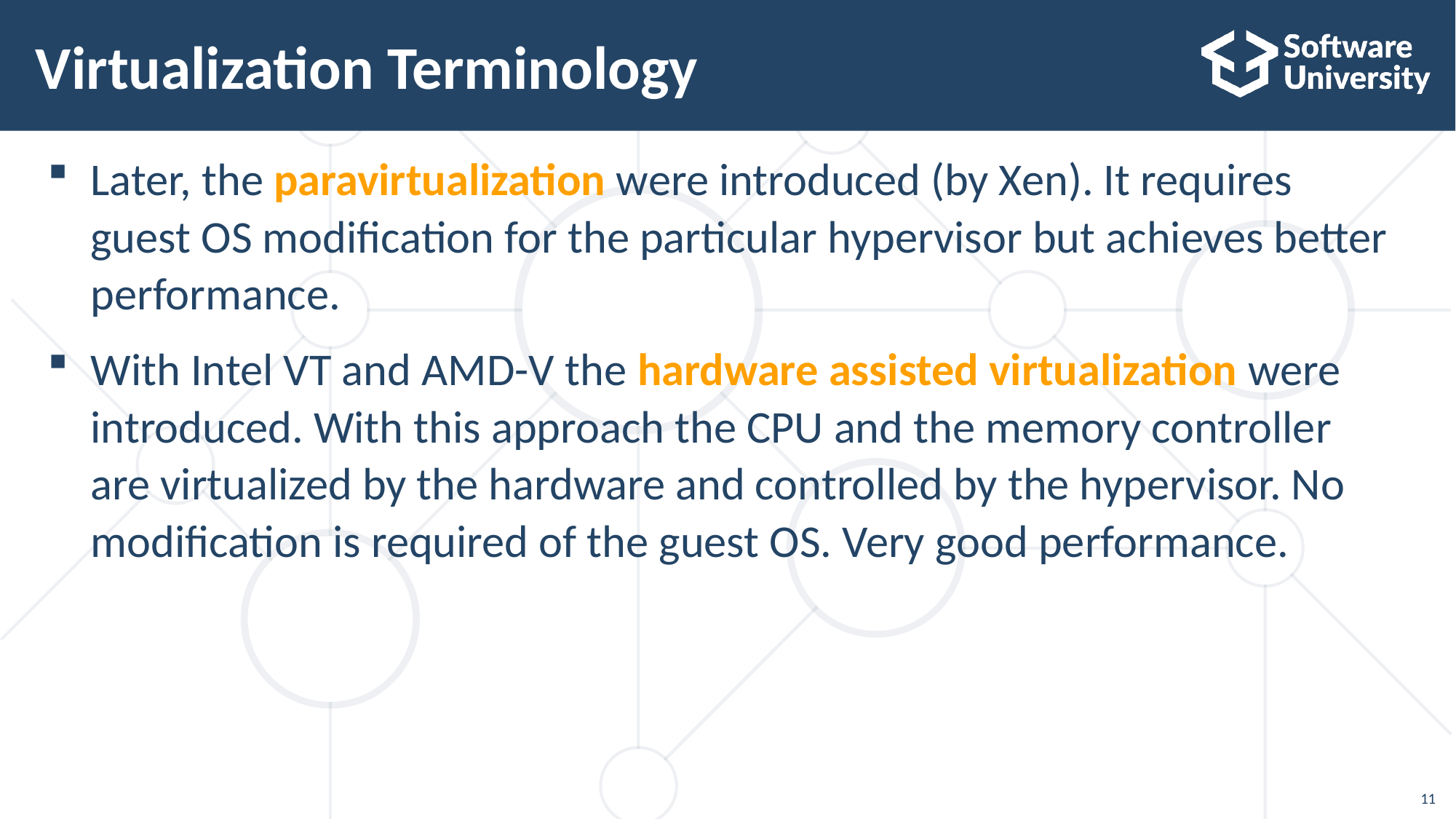

# Virtualization Terminology
Later, the paravirtualization were introduced (by Xen). It requires guest OS modification for the particular hypervisor but achieves better performance.
With Intel VT and AMD-V the hardware assisted virtualization were introduced. With this approach the CPU and the memory controller are virtualized by the hardware and controlled by the hypervisor. No modification is required of the guest OS. Very good performance.
11